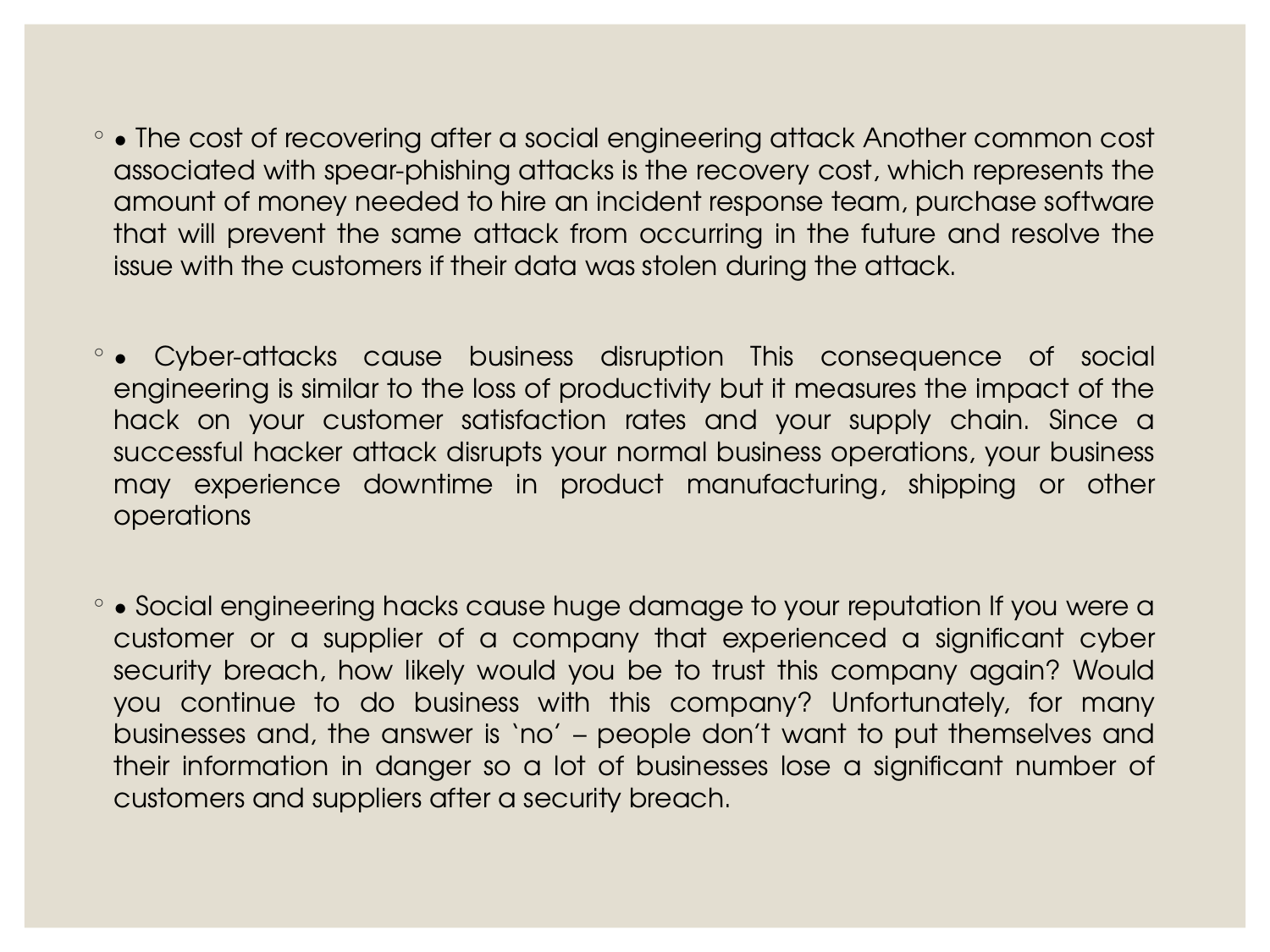

• The cost of recovering after a social engineering attack Another common cost associated with spear-phishing attacks is the recovery cost, which represents the amount of money needed to hire an incident response team, purchase software that will prevent the same attack from occurring in the future and resolve the issue with the customers if their data was stolen during the attack.

• Cyber-attacks cause business disruption This consequence of social engineering is similar to the loss of productivity but it measures the impact of the hack on your customer satisfaction rates and your supply chain. Since a successful hacker attack disrupts your normal business operations, your business may experience downtime in product manufacturing, shipping or other operations

• Social engineering hacks cause huge damage to your reputation If you were a customer or a supplier of a company that experienced a significant cyber security breach, how likely would you be to trust this company again? Would you continue to do business with this company? Unfortunately, for many businesses and, the answer is ‘no’ – people don’t want to put themselves and their information in danger so a lot of businesses lose a significant number of customers and suppliers after a security breach.